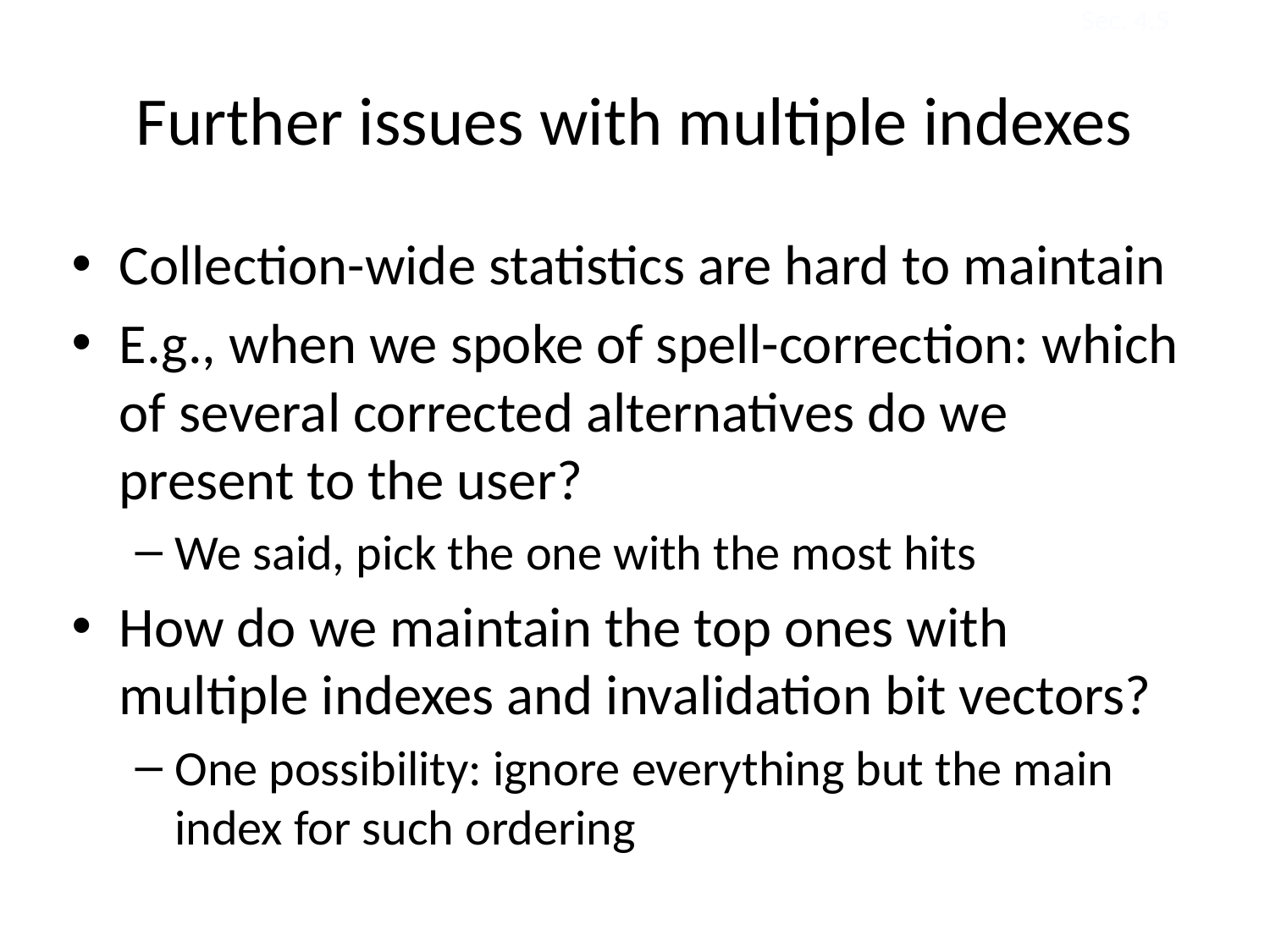

Sec. 4.5
# Further issues with multiple indexes
Collection-wide statistics are hard to maintain
E.g., when we spoke of spell-correction: which of several corrected alternatives do we present to the user?
We said, pick the one with the most hits
How do we maintain the top ones with multiple indexes and invalidation bit vectors?
One possibility: ignore everything but the main index for such ordering